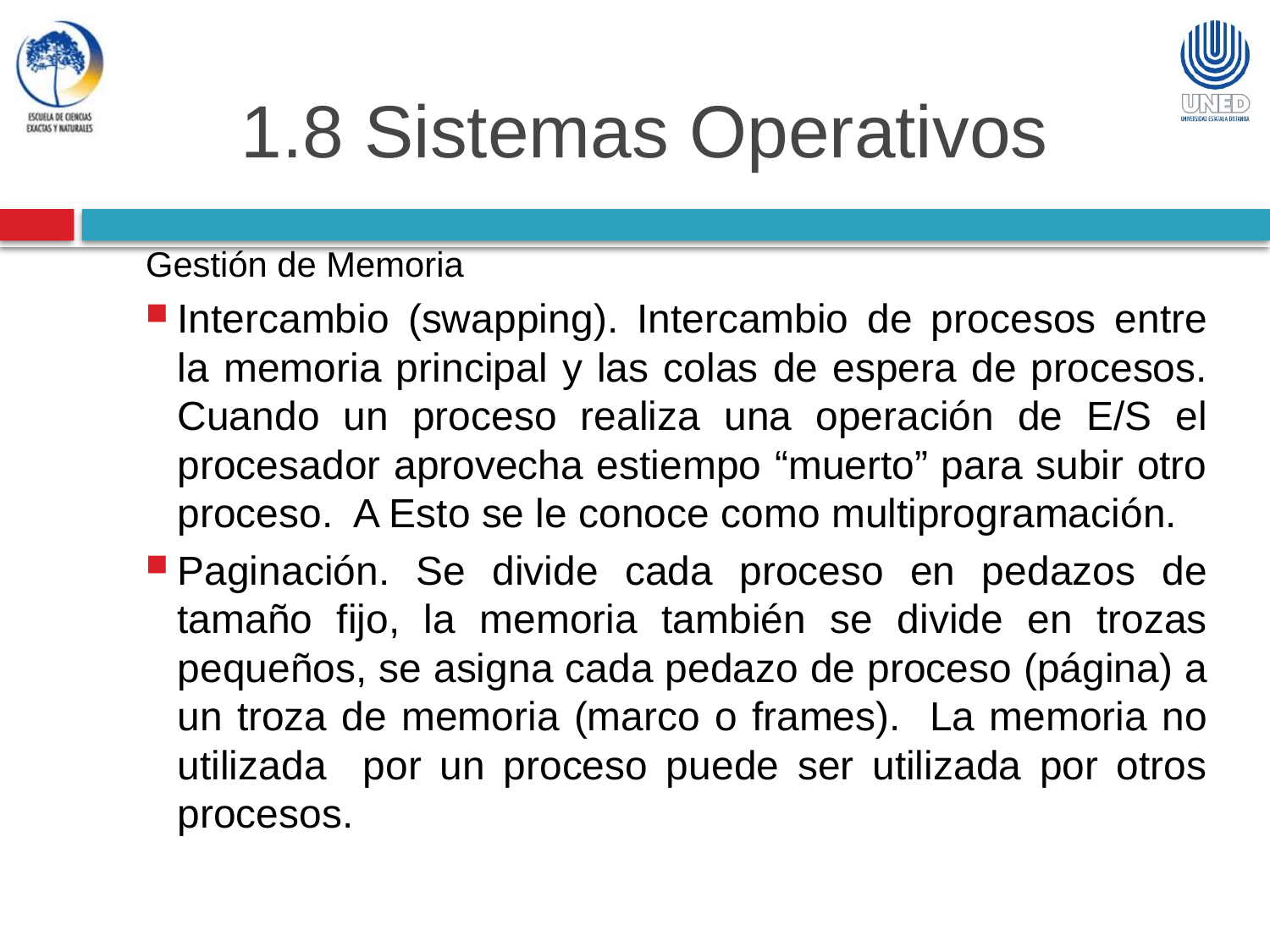

1.8 Sistemas Operativos
Gestión de Memoria
Intercambio (swapping). Intercambio de procesos entre la memoria principal y las colas de espera de procesos. Cuando un proceso realiza una operación de E/S el procesador aprovecha estiempo “muerto” para subir otro proceso.  A Esto se le conoce como multiprogramación.
Paginación. Se divide cada proceso en pedazos de tamaño fijo, la memoria también se divide en trozas pequeños, se asigna cada pedazo de proceso (página) a un troza de memoria (marco o frames).  La memoria no utilizada  por un proceso puede ser utilizada por otros procesos.